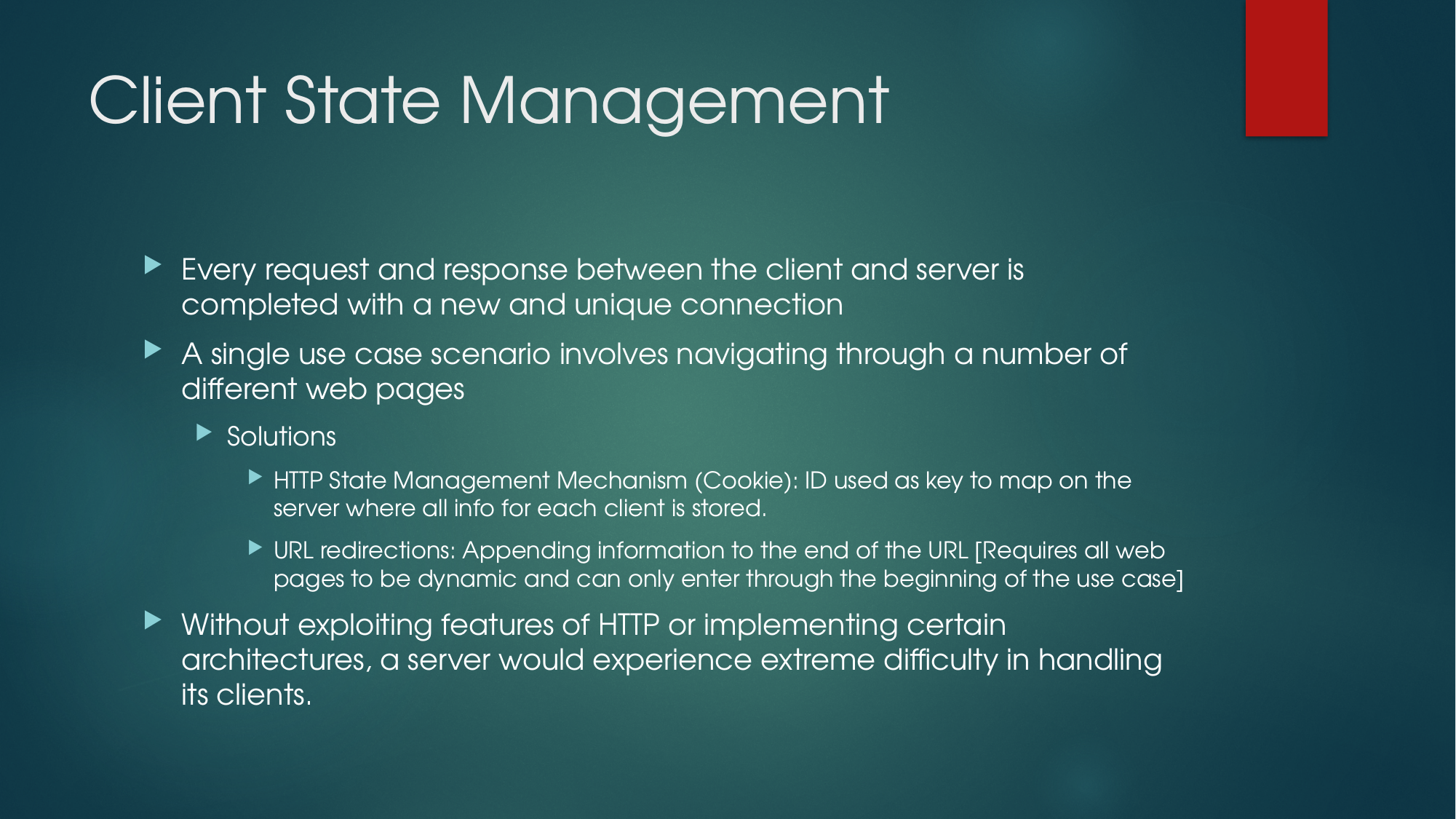

# Client State Management
Every request and response between the client and server is completed with a new and unique connection
A single use case scenario involves navigating through a number of different web pages
Solutions
HTTP State Management Mechanism (Cookie): ID used as key to map on the server where all info for each client is stored.
URL redirections: Appending information to the end of the URL [Requires all web pages to be dynamic and can only enter through the beginning of the use case]
Without exploiting features of HTTP or implementing certain architectures, a server would experience extreme difficulty in handling its clients.